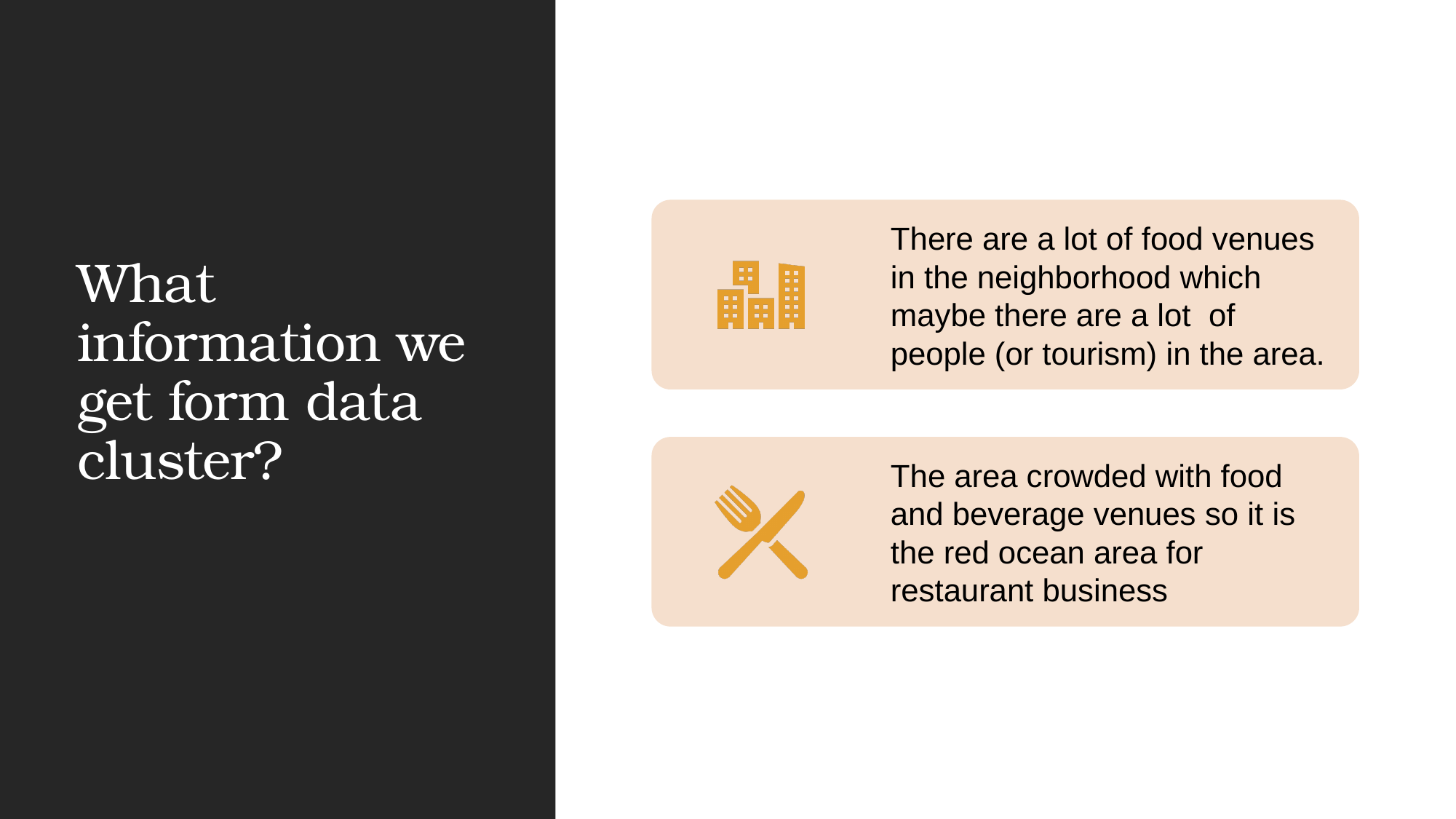

There are a lot of food venues in the neighborhood which maybe there are a lot  of people (or tourism) in the area.
The area crowded with food and beverage venues so it is the red ocean area for restaurant business
# What information we get form data cluster?